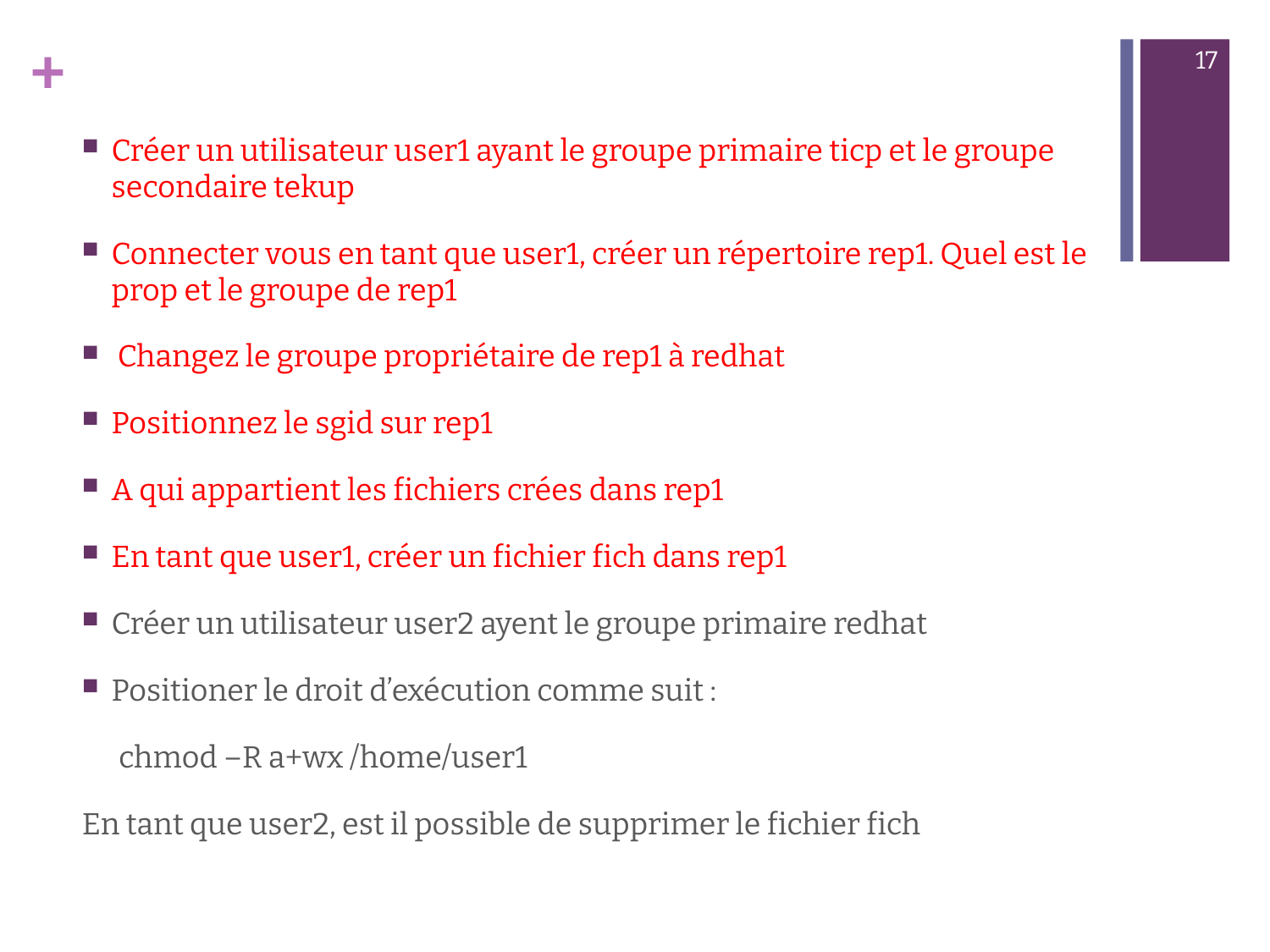

17
Créer un utilisateur user1 ayant le groupe primaire ticp et le groupe secondaire tekup
Connecter vous en tant que user1, créer un répertoire rep1. Quel est le prop et le groupe de rep1
 Changez le groupe propriétaire de rep1 à redhat
Positionnez le sgid sur rep1
A qui appartient les fichiers crées dans rep1
En tant que user1, créer un fichier fich dans rep1
Créer un utilisateur user2 ayent le groupe primaire redhat
Positioner le droit d’exécution comme suit :
      chmod –R a+wx /home/user1
En tant que user2, est il possible de supprimer le fichier fich